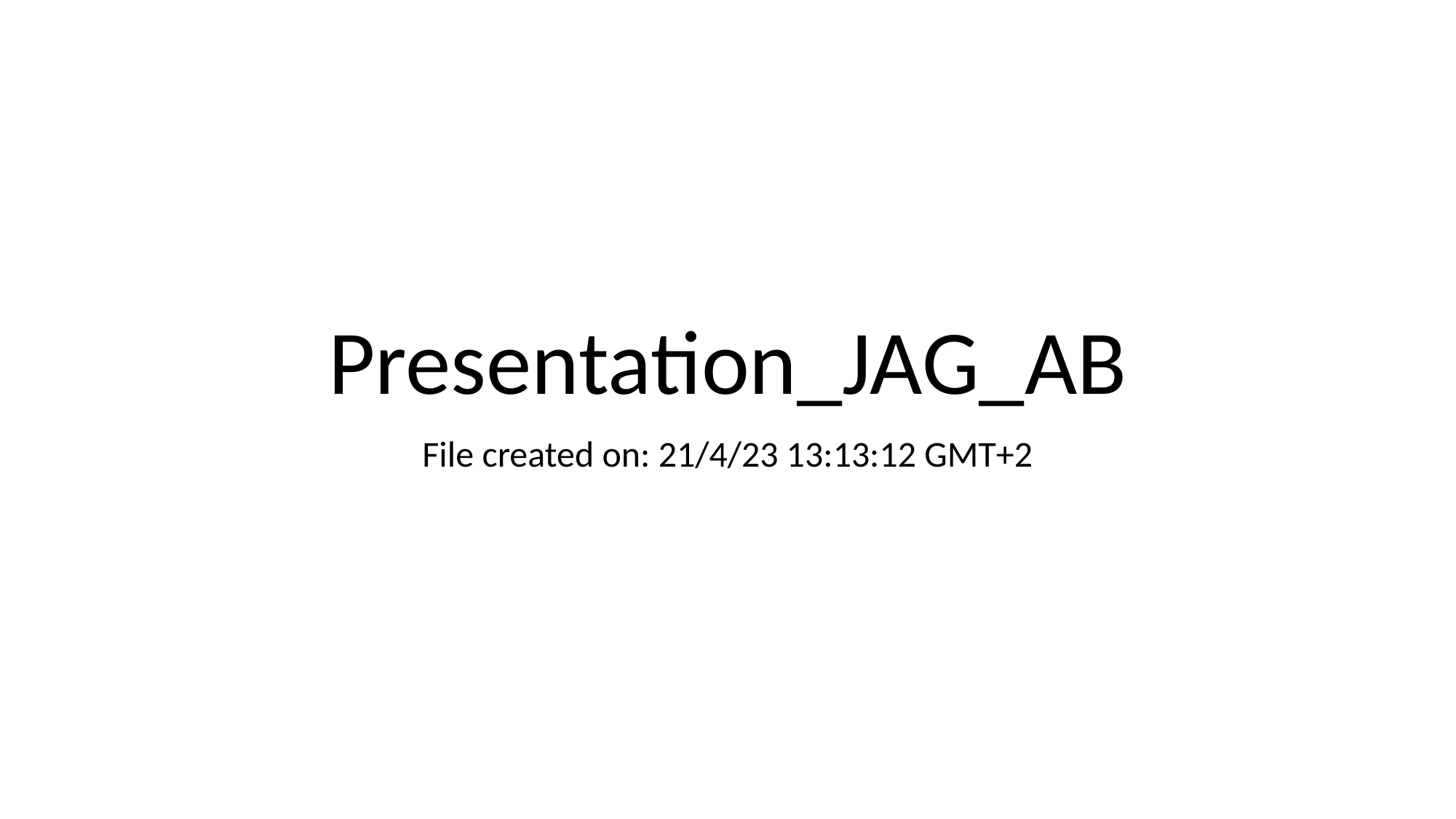

# Presentation_JAG_AB
File created on: 21/4/23 13:13:12 GMT+2